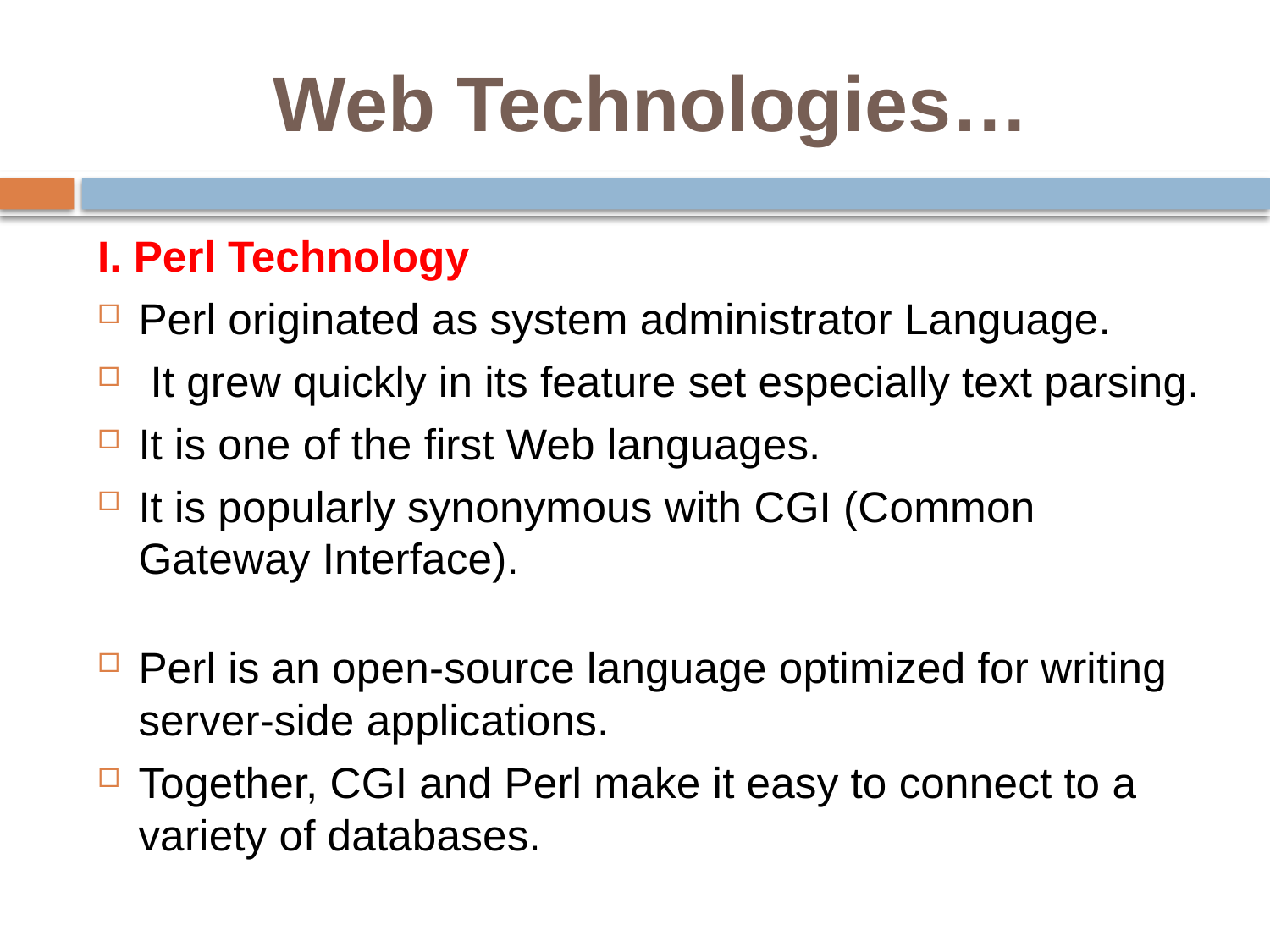

# Web Technologies…
I. Perl Technology
Perl originated as system administrator Language.
 It grew quickly in its feature set especially text parsing.
It is one of the first Web languages.
It is popularly synonymous with CGI (Common Gateway Interface).

Perl is an open-source language optimized for writing server-side applications.
Together, CGI and Perl make it easy to connect to a variety of databases.